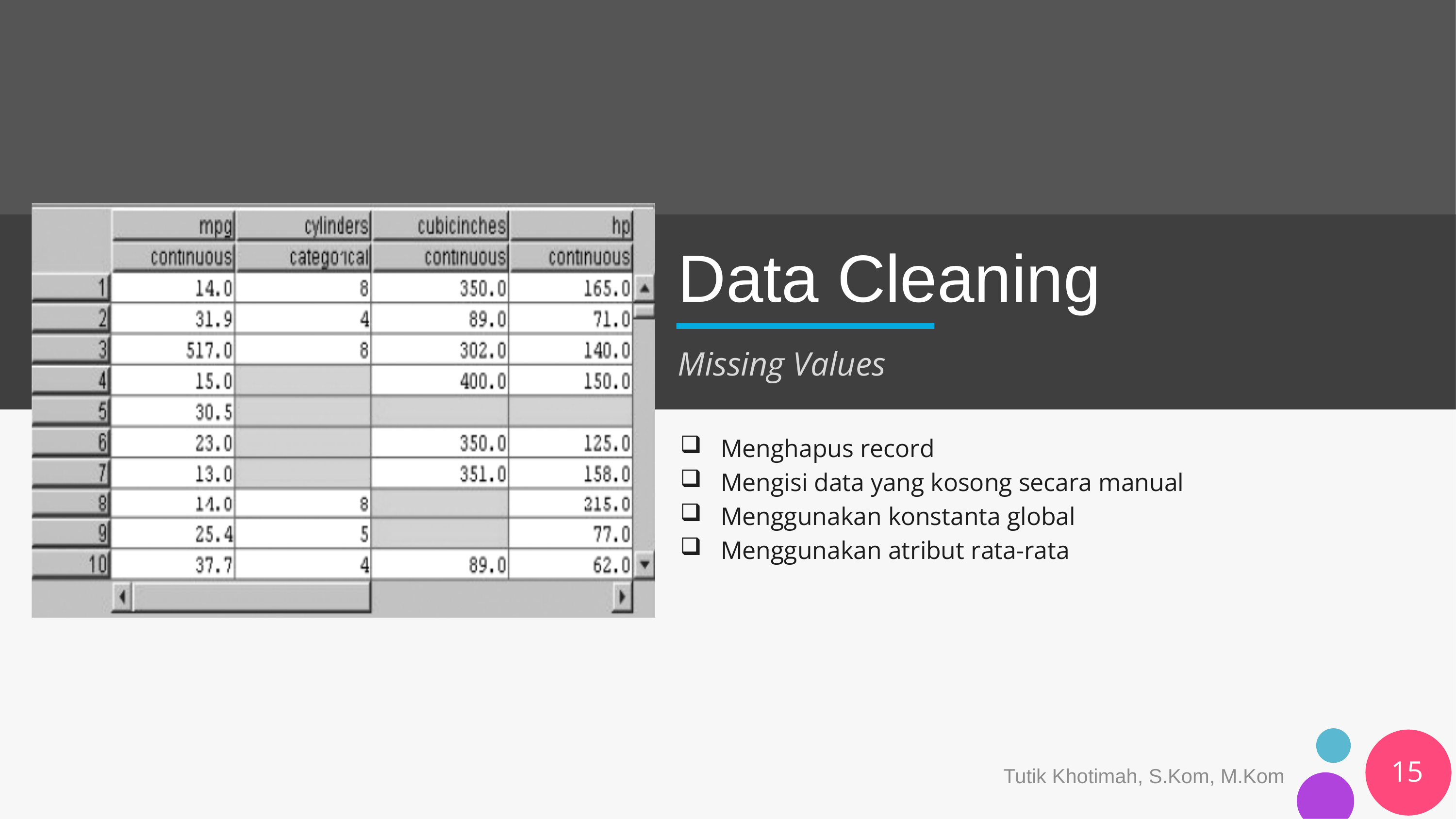

# Data Cleaning
Missing Values
Menghapus record
Mengisi data yang kosong secara manual
Menggunakan konstanta global
Menggunakan atribut rata-rata
15
Tutik Khotimah, S.Kom, M.Kom